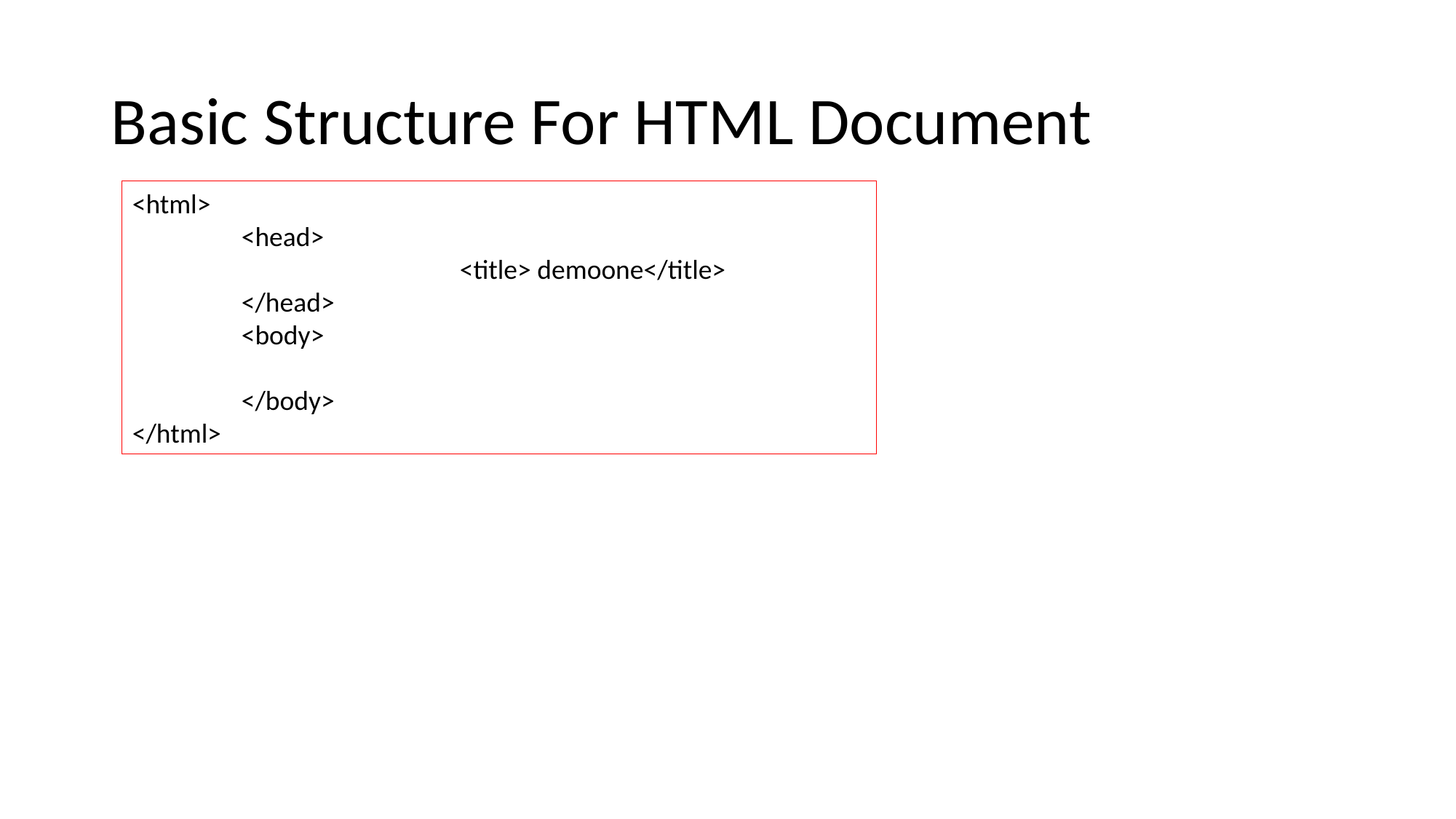

# Basic Structure For HTML Document
<html>
	<head>
			<title> demoone</title>
	</head>
	<body>

	</body>
</html>